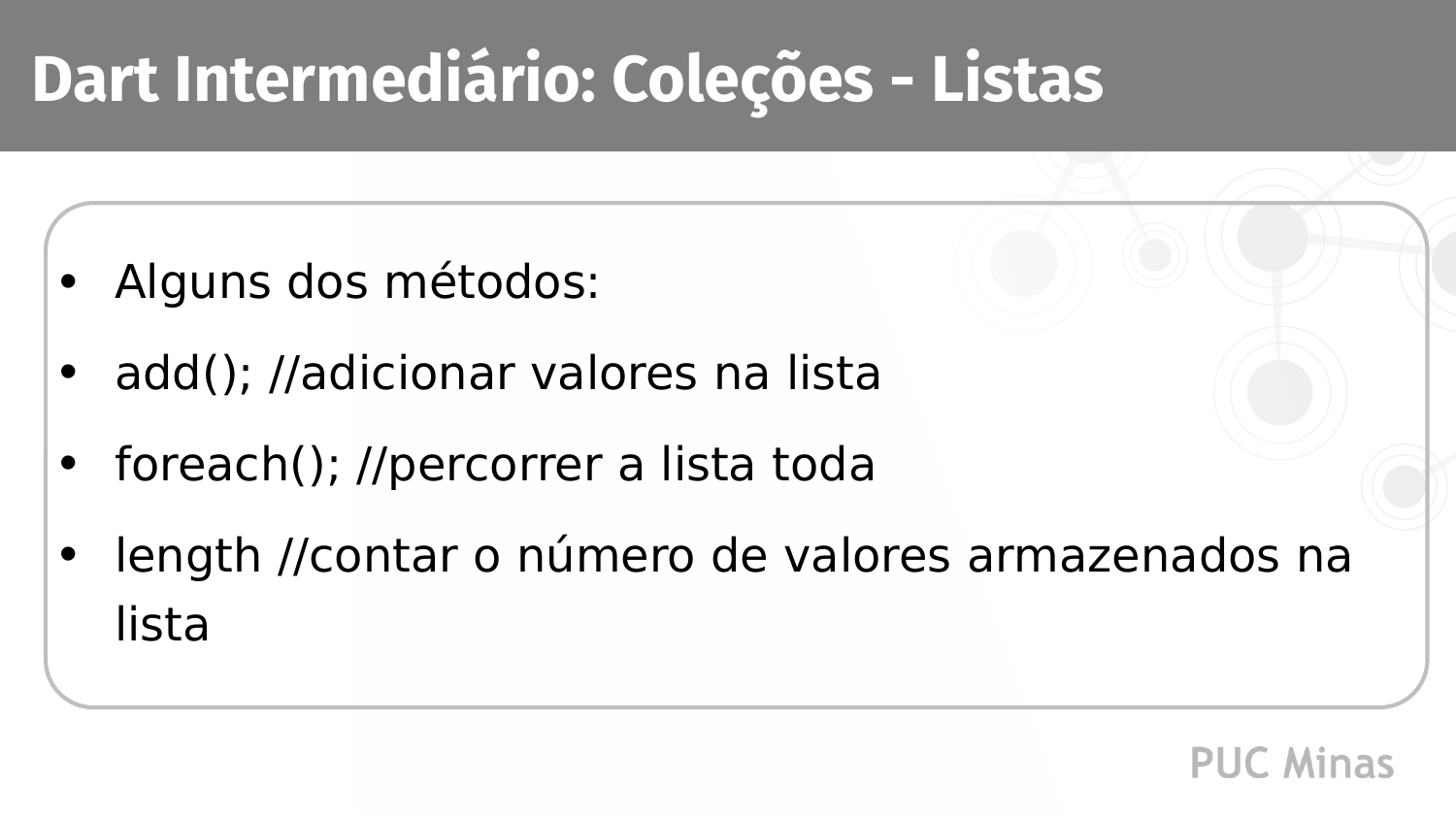

Dart Intermediário: Coleções - Listas

Alguns dos métodos:
add(); //adicionar valores na lista
foreach(); //percorrer a lista toda
length //contar o número de valores armazenados na lista